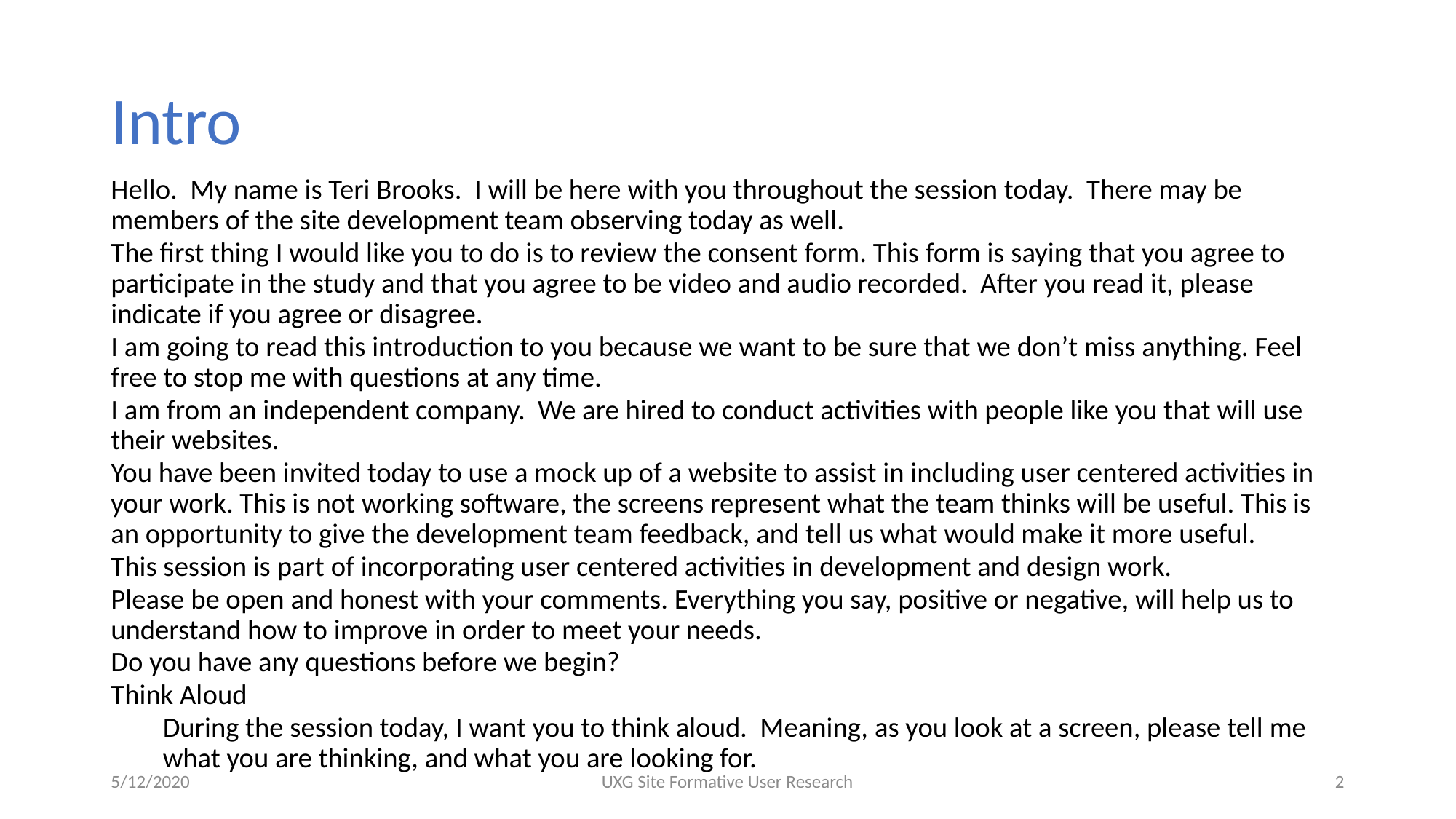

# Intro
Hello.  My name is Teri Brooks.  I will be here with you throughout the session today.  There may be members of the site development team observing today as well.
The first thing I would like you to do is to review the consent form. This form is saying that you agree to participate in the study and that you agree to be video and audio recorded.  After you read it, please indicate if you agree or disagree.
I am going to read this introduction to you because we want to be sure that we don’t miss anything. Feel free to stop me with questions at any time.
I am from an independent company.  We are hired to conduct activities with people like you that will use their websites.
You have been invited today to use a mock up of a website to assist in including user centered activities in your work. This is not working software, the screens represent what the team thinks will be useful. This is an opportunity to give the development team feedback, and tell us what would make it more useful.
This session is part of incorporating user centered activities in development and design work.
Please be open and honest with your comments. Everything you say, positive or negative, will help us to understand how to improve in order to meet your needs.
Do you have any questions before we begin?
Think Aloud
During the session today, I want you to think aloud.  Meaning, as you look at a screen, please tell me what you are thinking, and what you are looking for.

5/12/2020
UXG Site Formative User Research
2